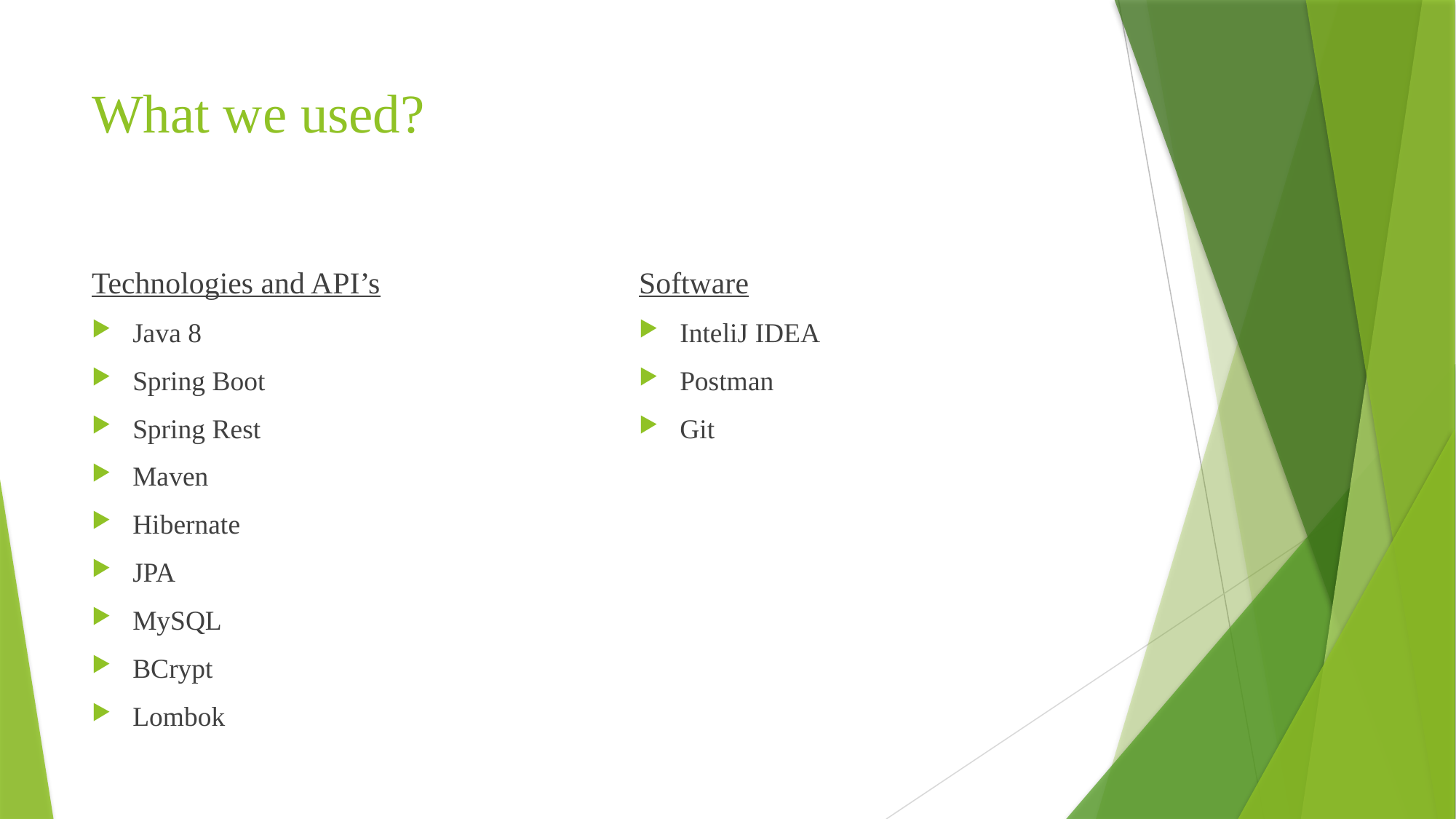

# What we used?
Software
InteliJ IDEA
Postman
Git

Technologies and API’s
Java 8
Spring Boot
Spring Rest
Maven
Hibernate
JPA
MySQL
BCrypt
Lombok